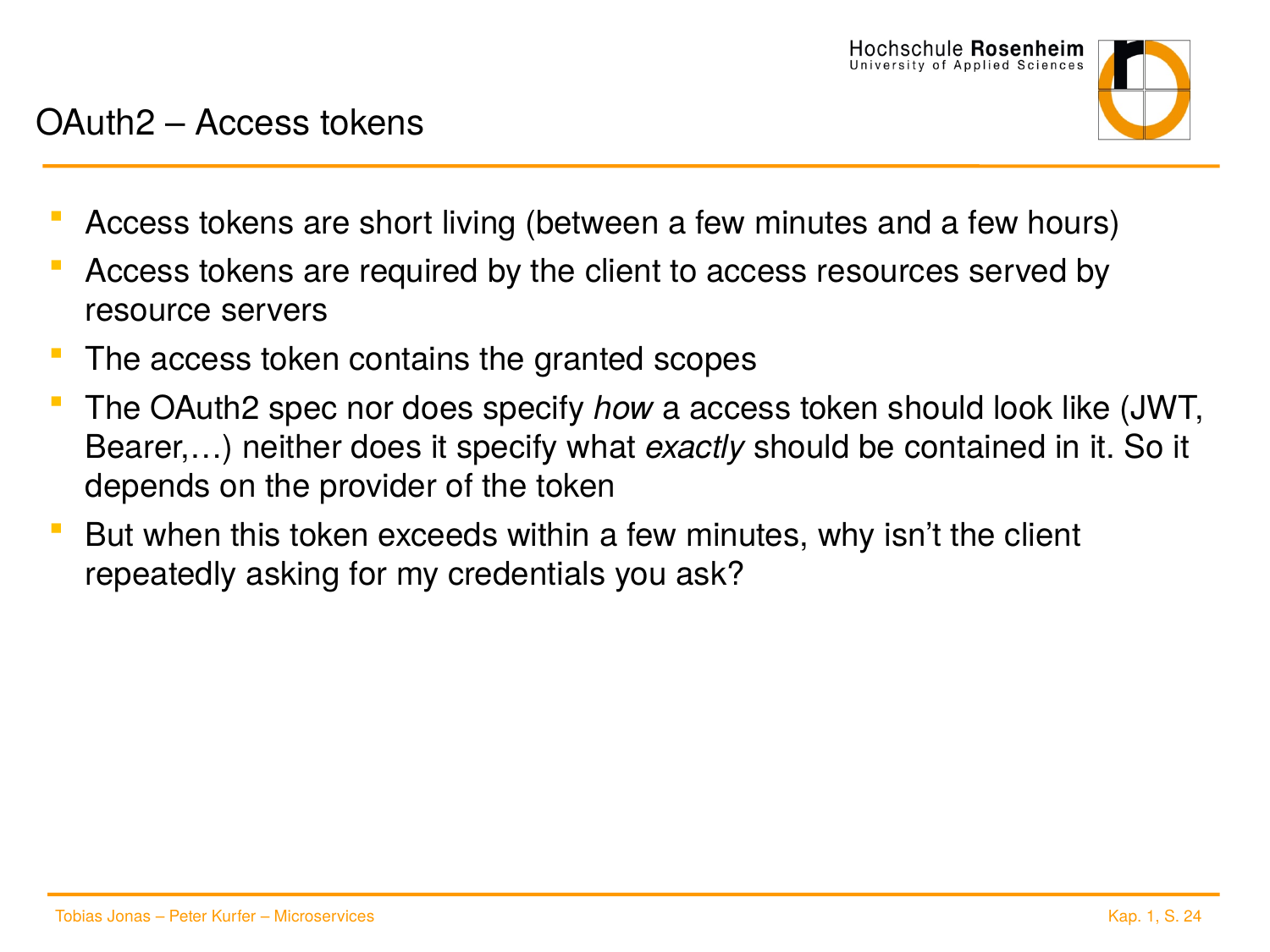

# OAuth2 – Access tokens
Access tokens are short living (between a few minutes and a few hours)
Access tokens are required by the client to access resources served by resource servers
The access token contains the granted scopes
The OAuth2 spec nor does specify how a access token should look like (JWT, Bearer,…) neither does it specify what exactly should be contained in it. So it depends on the provider of the token
But when this token exceeds within a few minutes, why isn’t the client repeatedly asking for my credentials you ask?